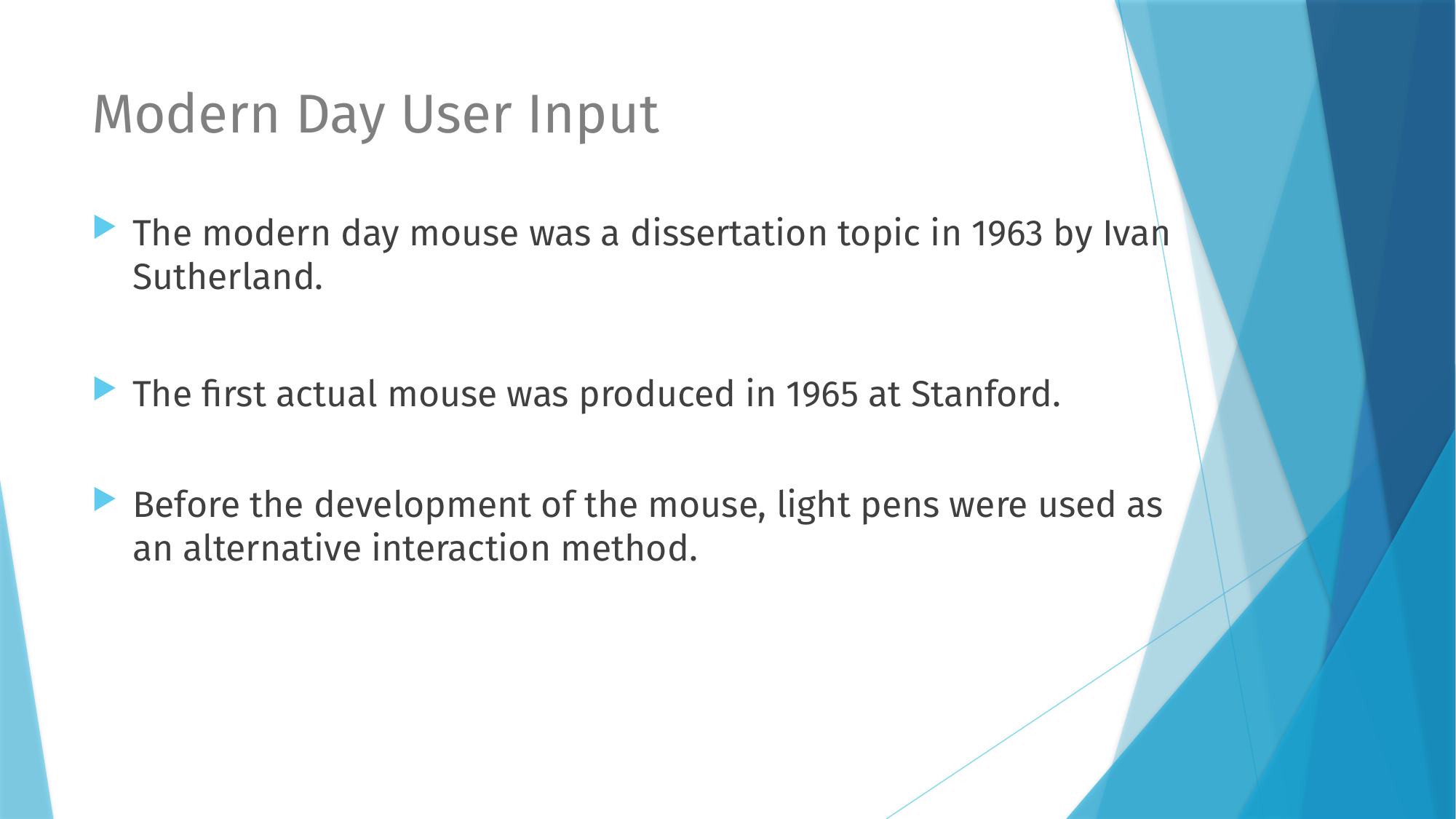

# Modern Day User Input
The modern day mouse was a dissertation topic in 1963 by Ivan Sutherland.

The first actual mouse was produced in 1965 at Stanford.

Before the development of the mouse, light pens were used as an alternative interaction method.